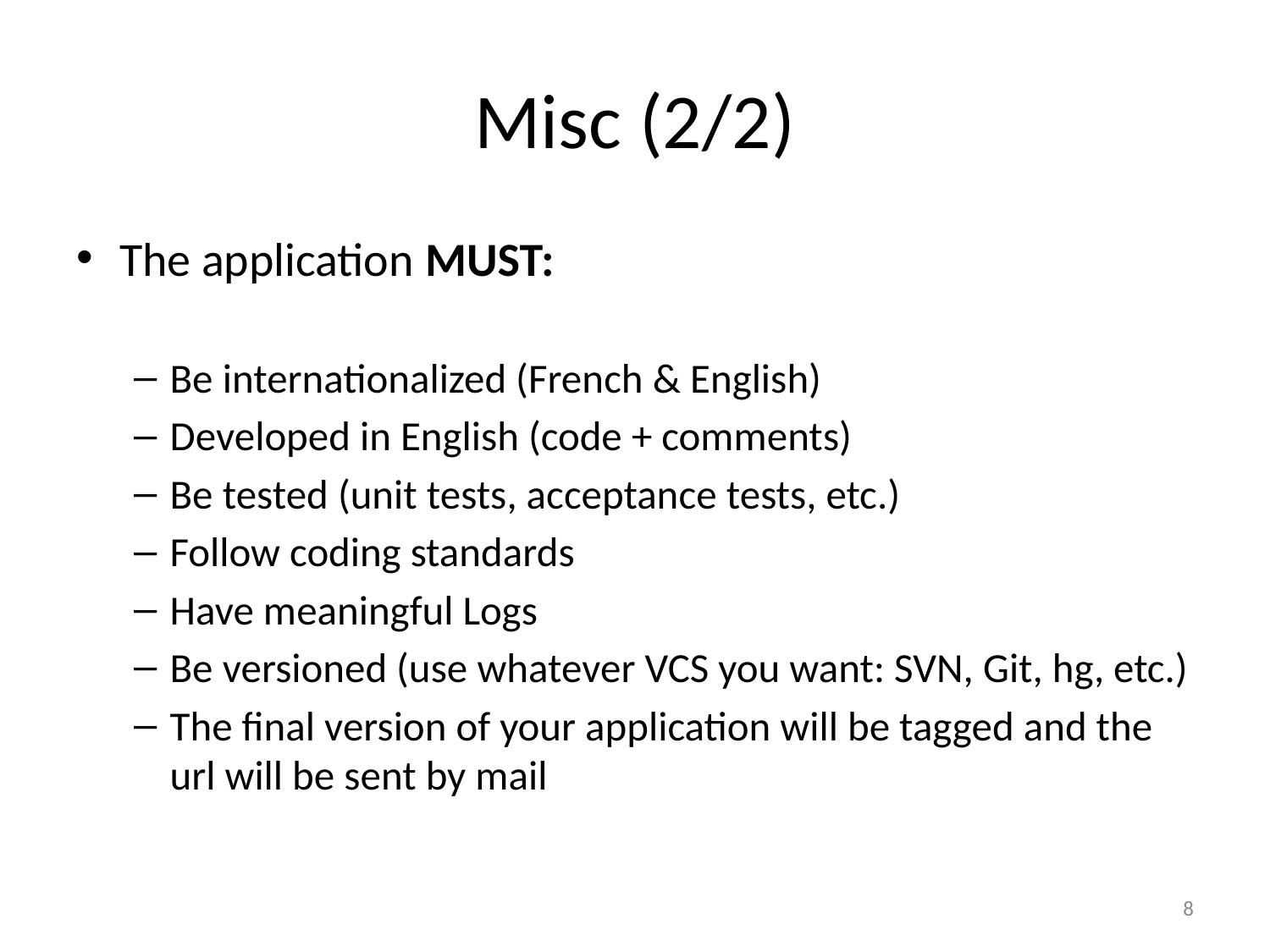

# Misc (2/2)
The application MUST:

Be internationalized (French & English)
Developed in English (code + comments)
Be tested (unit tests, acceptance tests, etc.)
Follow coding standards
Have meaningful Logs
Be versioned (use whatever VCS you want: SVN, Git, hg, etc.)
The final version of your application will be tagged and the url will be sent by mail

8